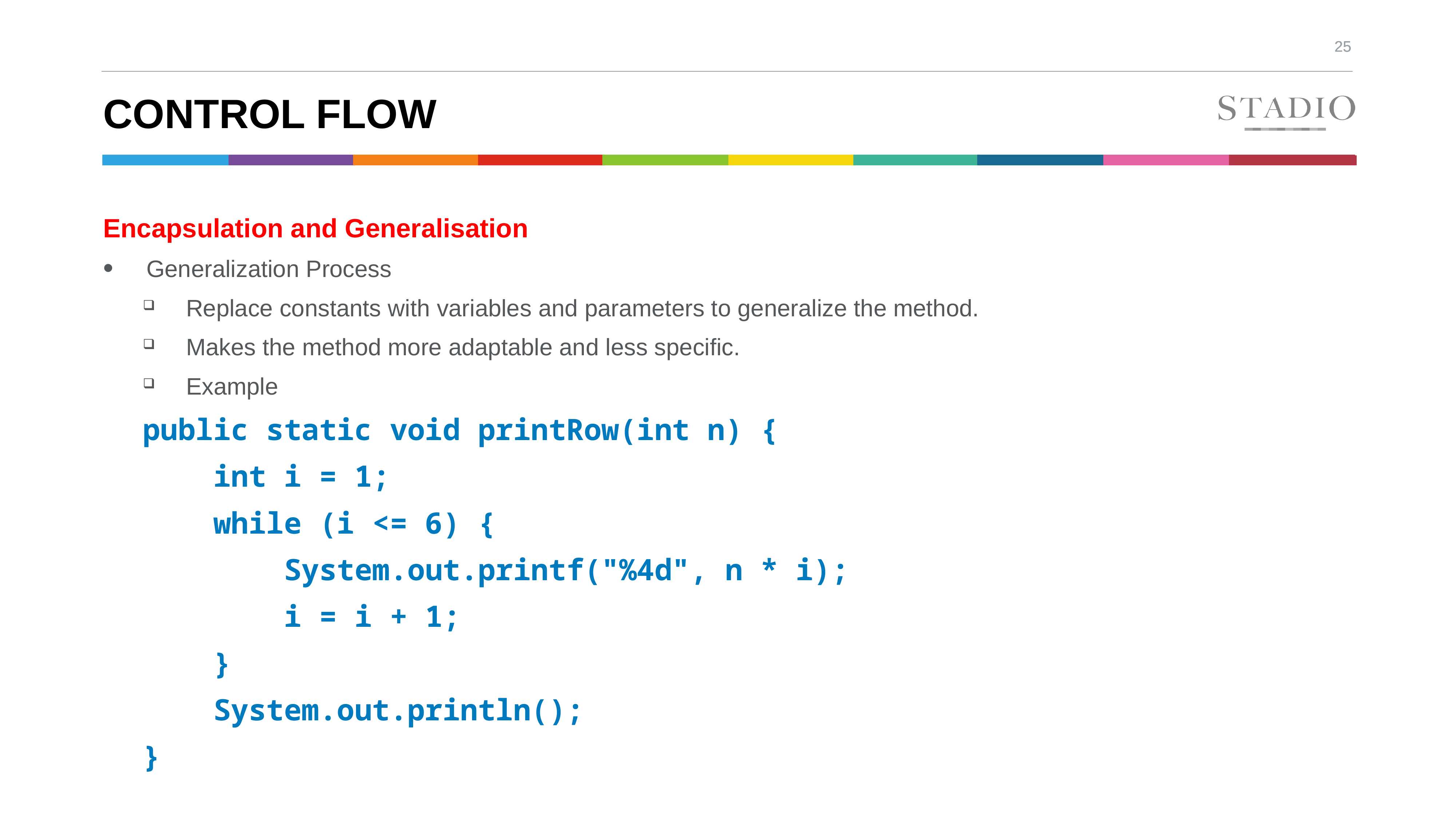

# Control flow

Encapsulation and Generalisation
Generalization Process
Replace constants with variables and parameters to generalize the method.
Makes the method more adaptable and less specific.
Example
public static void printRow(int n) {
    int i = 1;
    while (i <= 6) {
        System.out.printf("%4d", n * i);
        i = i + 1;
    }
    System.out.println();
}